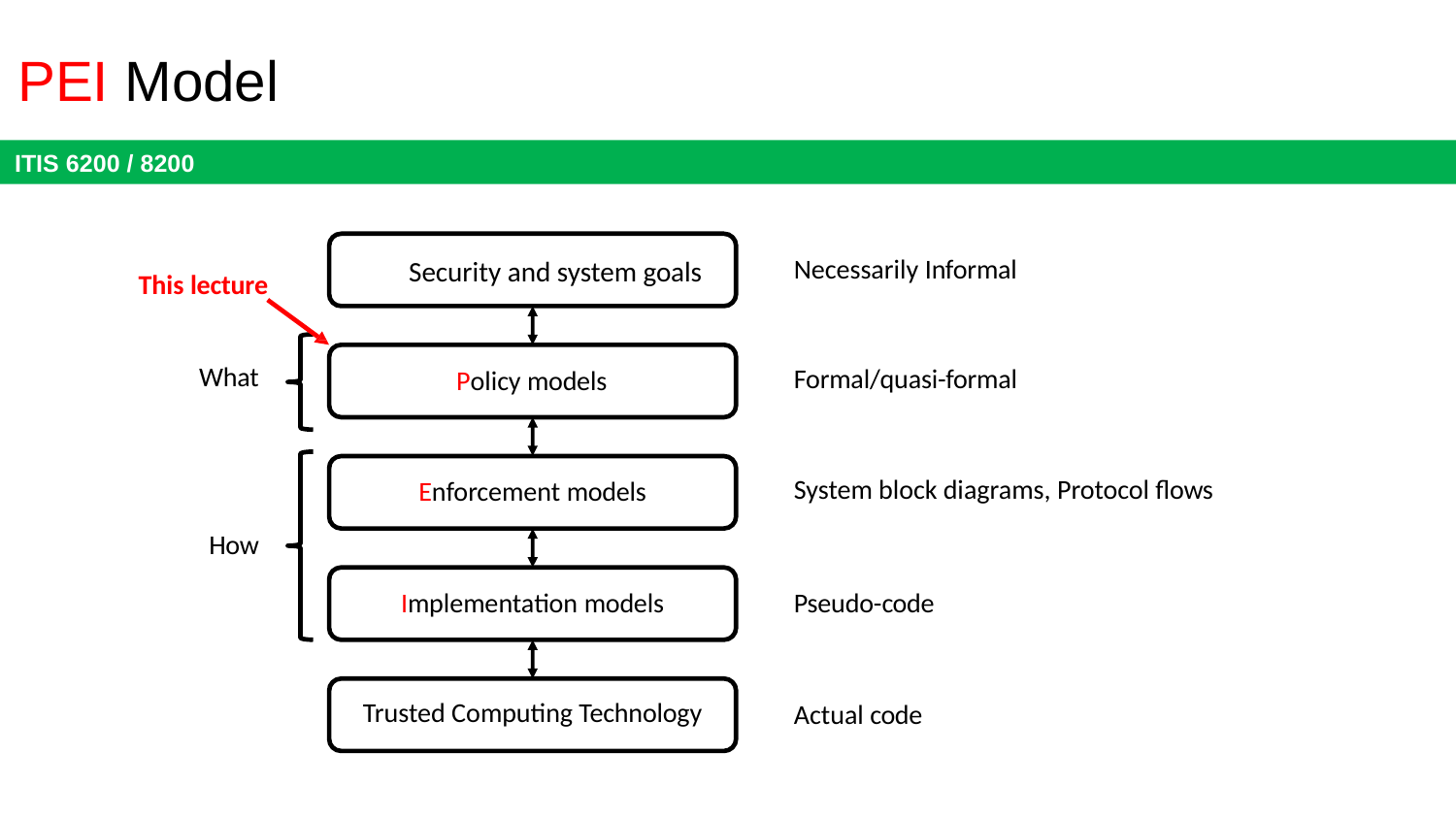

# PEI Model

Security and system goals
Necessarily Informal

Formal/quasi-formal

System block diagrams, Protocol flows
This lecture

What
Policy models

Enforcement models
How
Implementation models

Trusted Computing Technology
Pseudo-code
Actual code